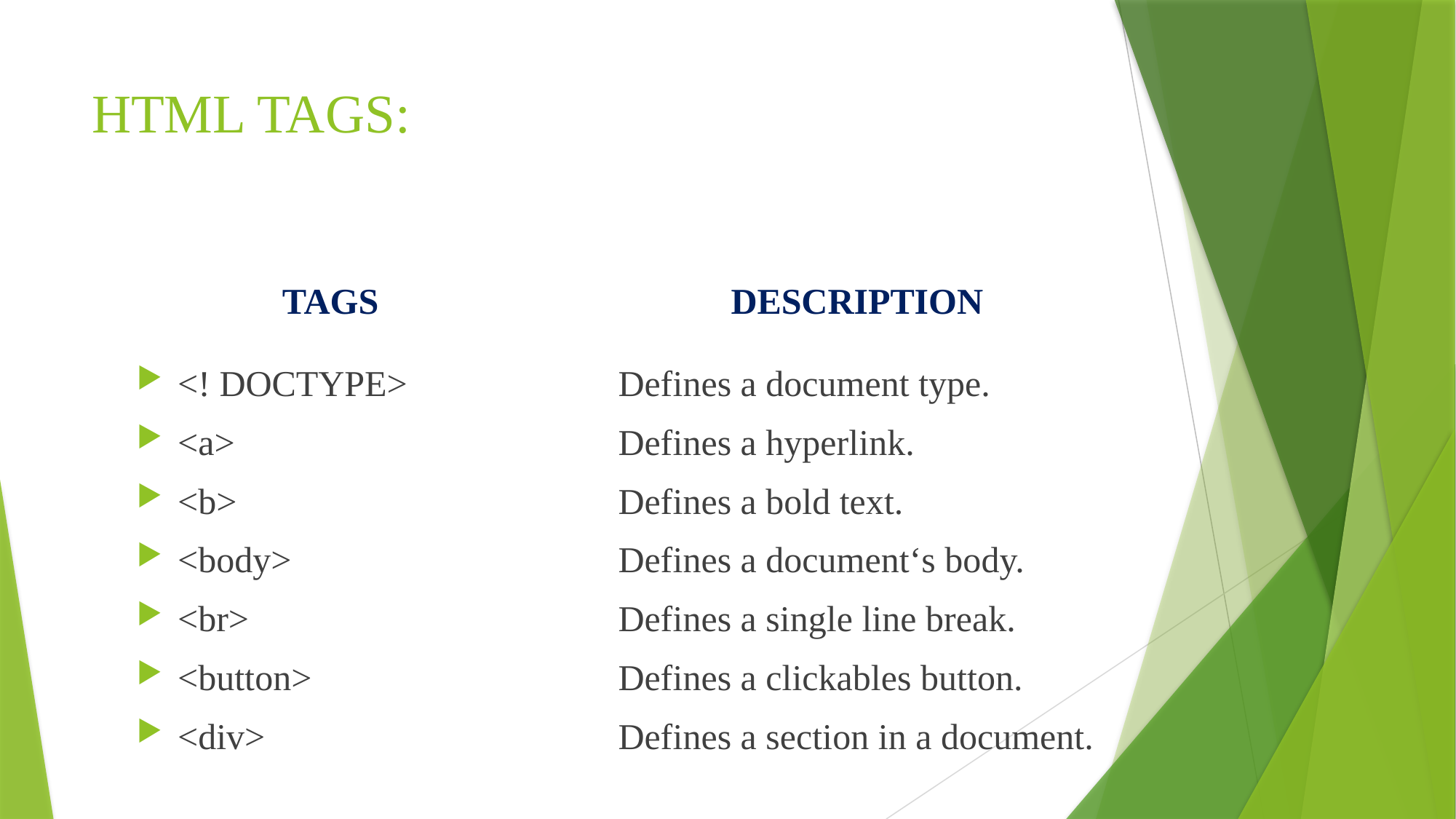

# HTML TAGS:
TAGS
DESCRIPTION
<! DOCTYPE>
<a>
<b>
<body>
<br>
<button>
<div>
Defines a document type.
Defines a hyperlink.
Defines a bold text.
Defines a document‘s body.
Defines a single line break.
Defines a clickables button.
Defines a section in a document.